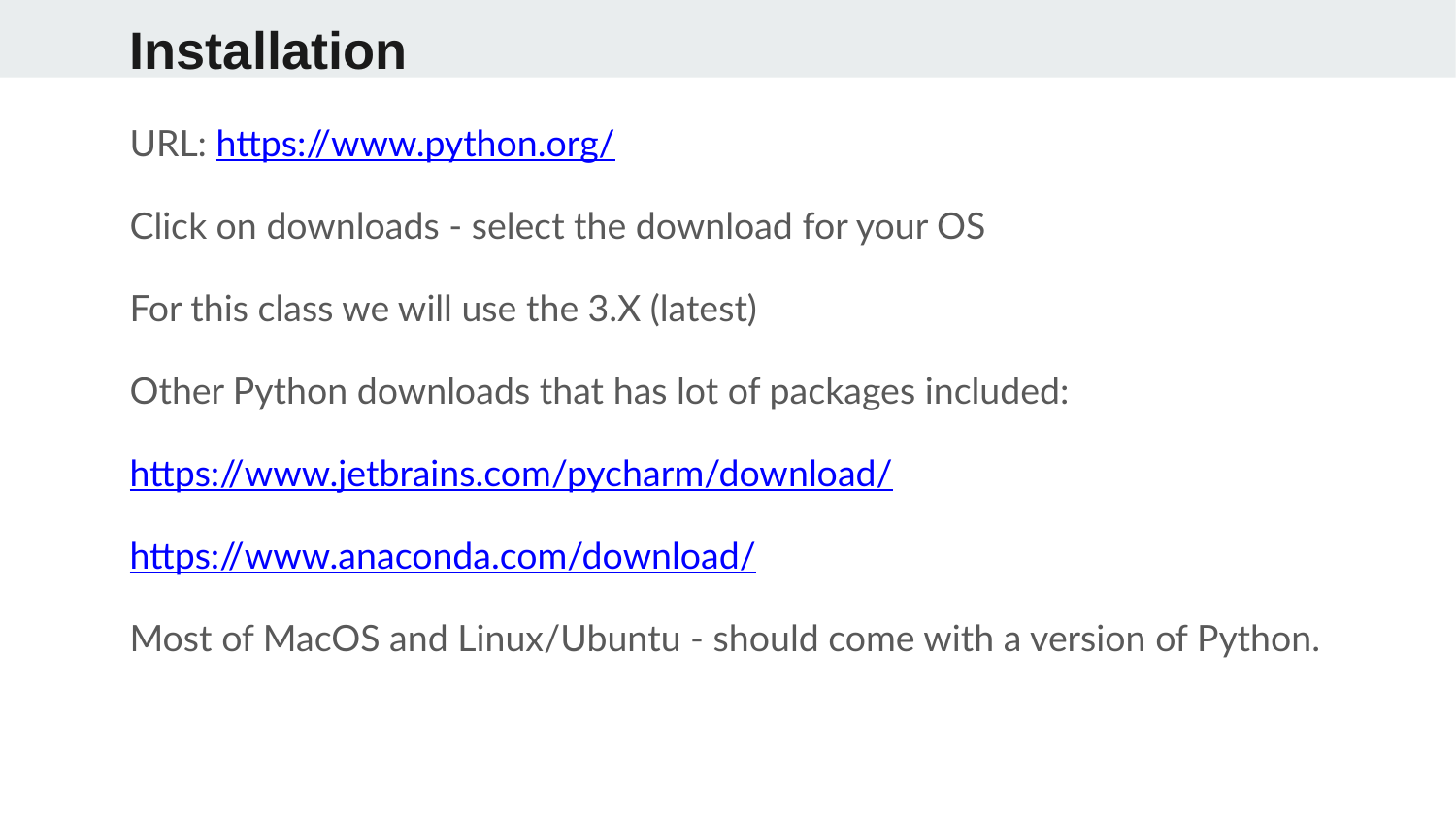

Installation
URL: https://www.python.org/
Click on downloads - select the download for your OS
For this class we will use the 3.X (latest)
Other Python downloads that has lot of packages included:
https://www.jetbrains.com/pycharm/download/
https://www.anaconda.com/download/
Most of MacOS and Linux/Ubuntu - should come with a version of Python.